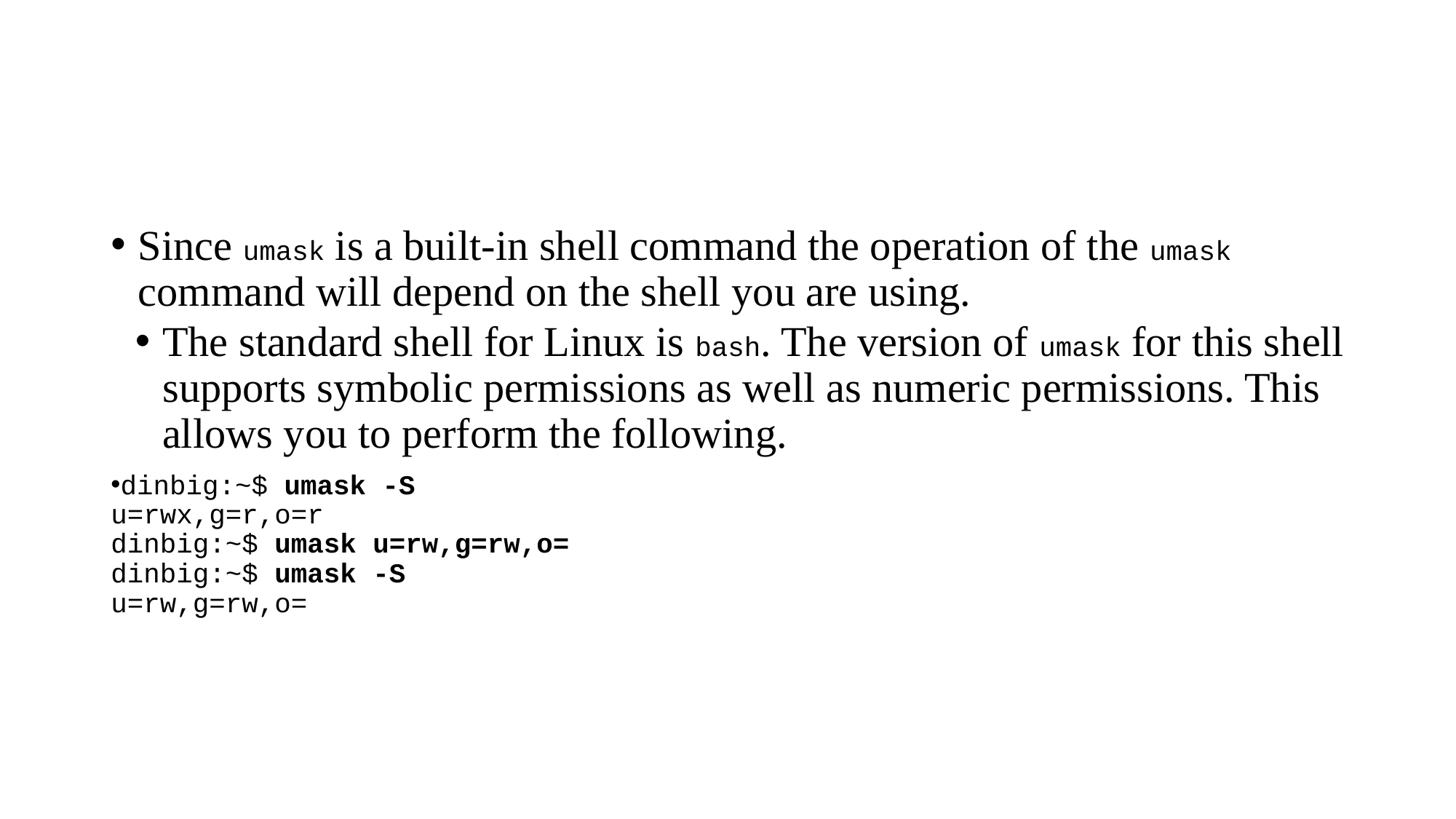

#
Since umask is a built-in shell command the operation of the umask command will depend on the shell you are using.
The standard shell for Linux is bash. The version of umask for this shell supports symbolic permissions as well as numeric permissions. This allows you to perform the following.
dinbig:~$ umask -S
u=rwx,g=r,o=r
dinbig:~$ umask u=rw,g=rw,o=
dinbig:~$ umask -S
u=rw,g=rw,o=